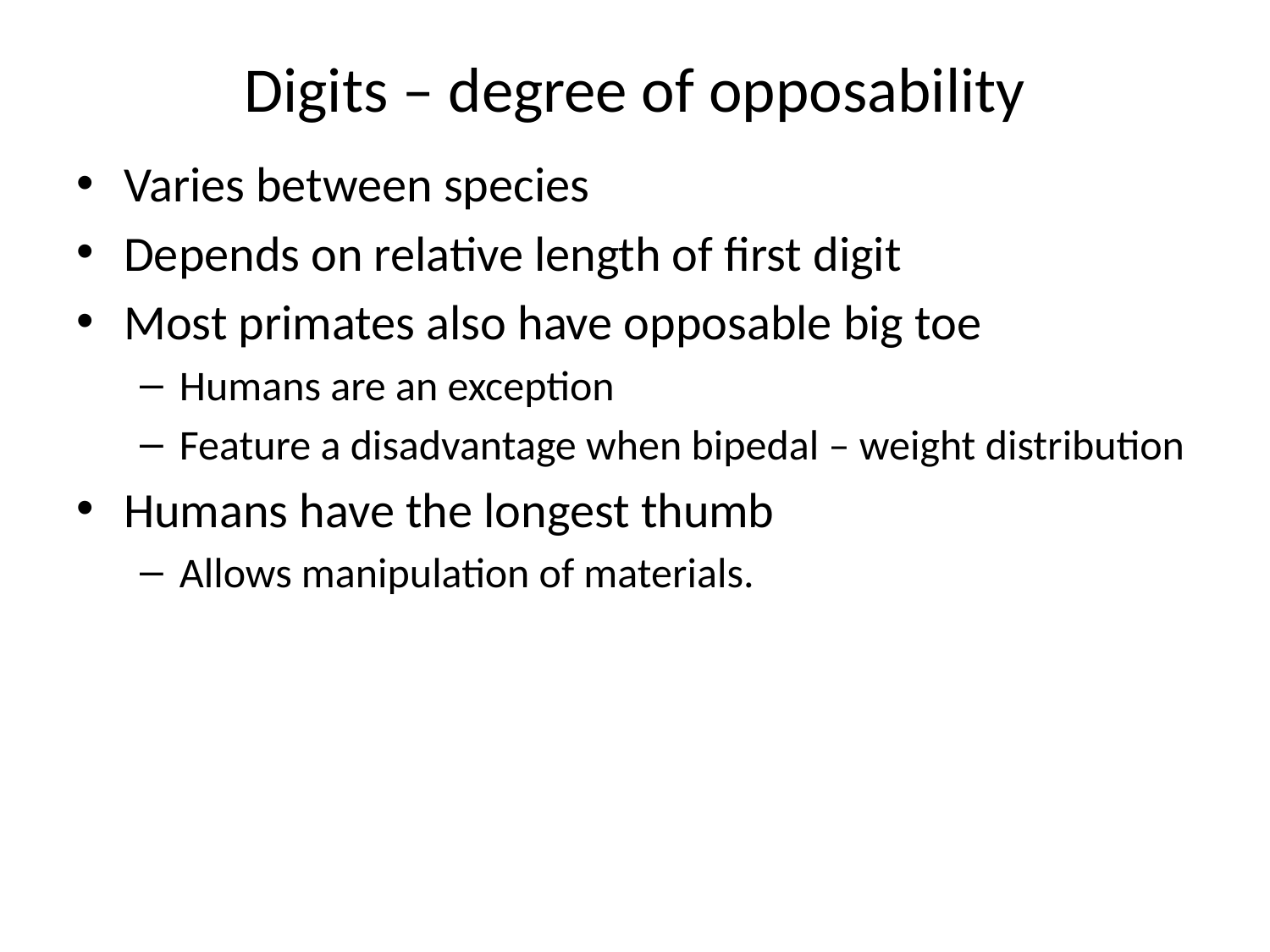

# Digits – degree of opposability
Varies between species
Depends on relative length of first digit
Most primates also have opposable big toe
Humans are an exception
Feature a disadvantage when bipedal – weight distribution
Humans have the longest thumb
Allows manipulation of materials.